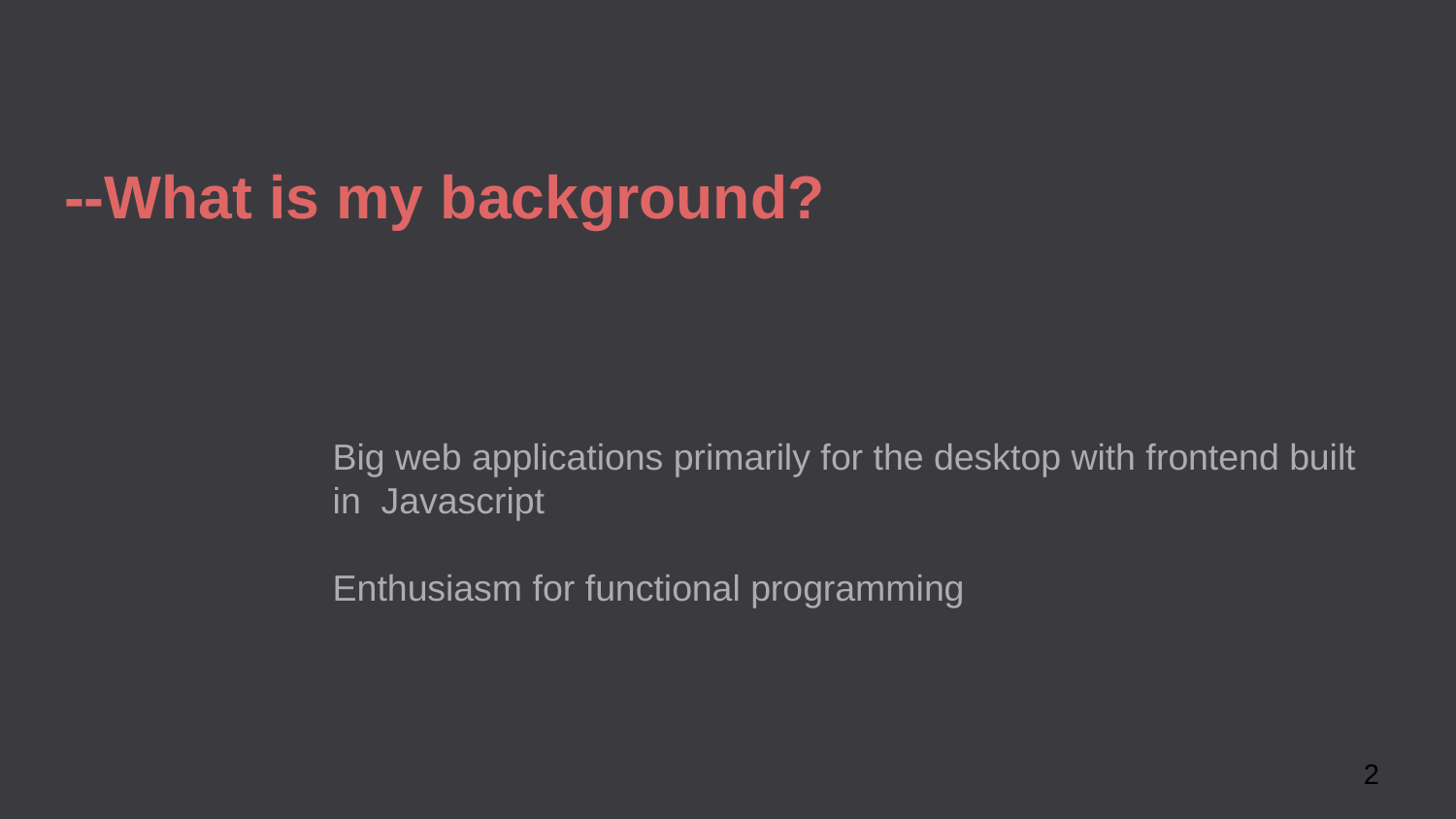

# --What is my background?
Big web applications primarily for the desktop with frontend built in  Javascript

Enthusiasm for functional programming

2